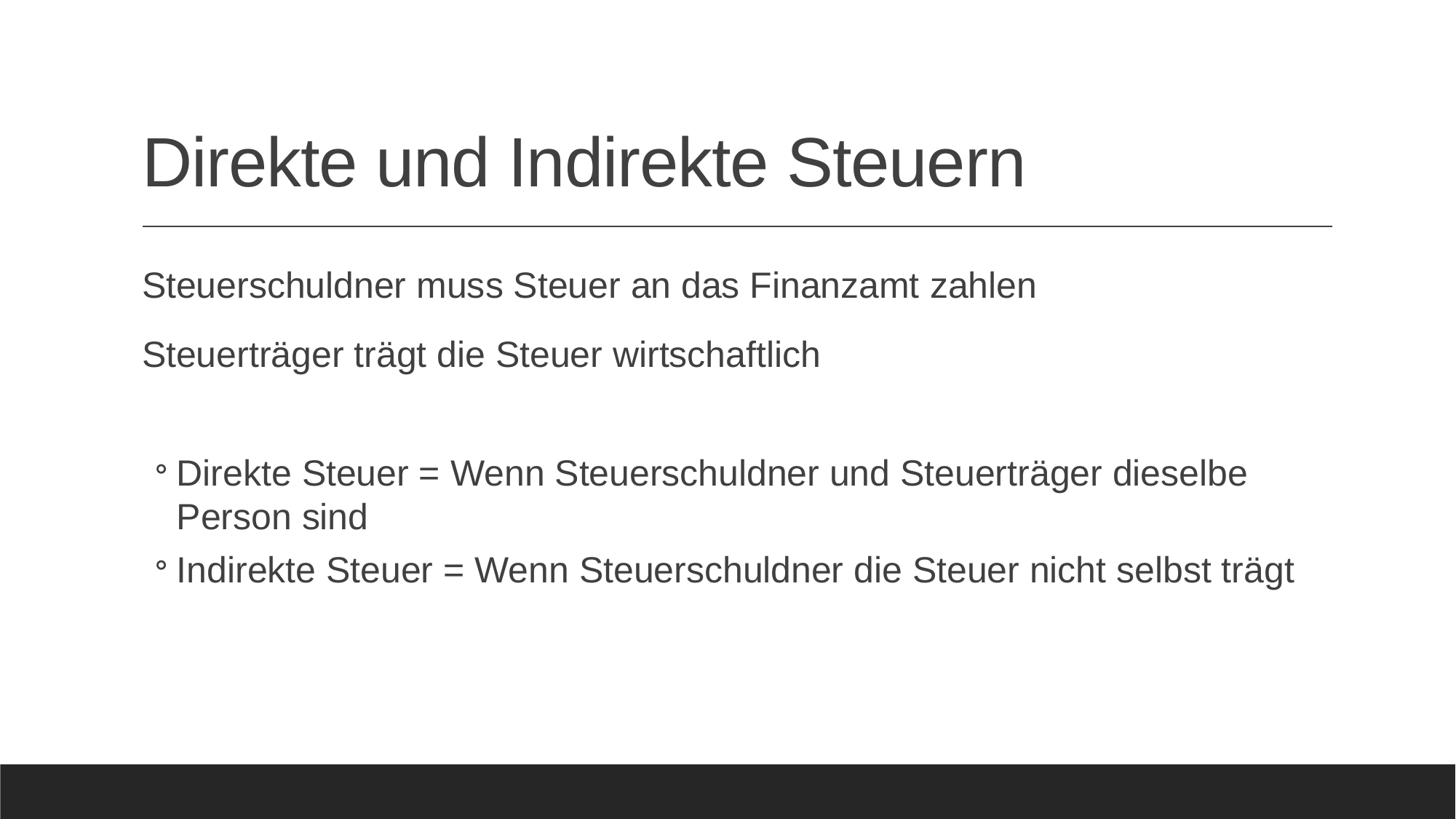

# Direkte und Indirekte Steuern
Steuerschuldner muss Steuer an das Finanzamt zahlen
Steuerträger trägt die Steuer wirtschaftlich

Direkte Steuer = Wenn Steuerschuldner und Steuerträger dieselbe Person sind
Indirekte Steuer = Wenn Steuerschuldner die Steuer nicht selbst trägt